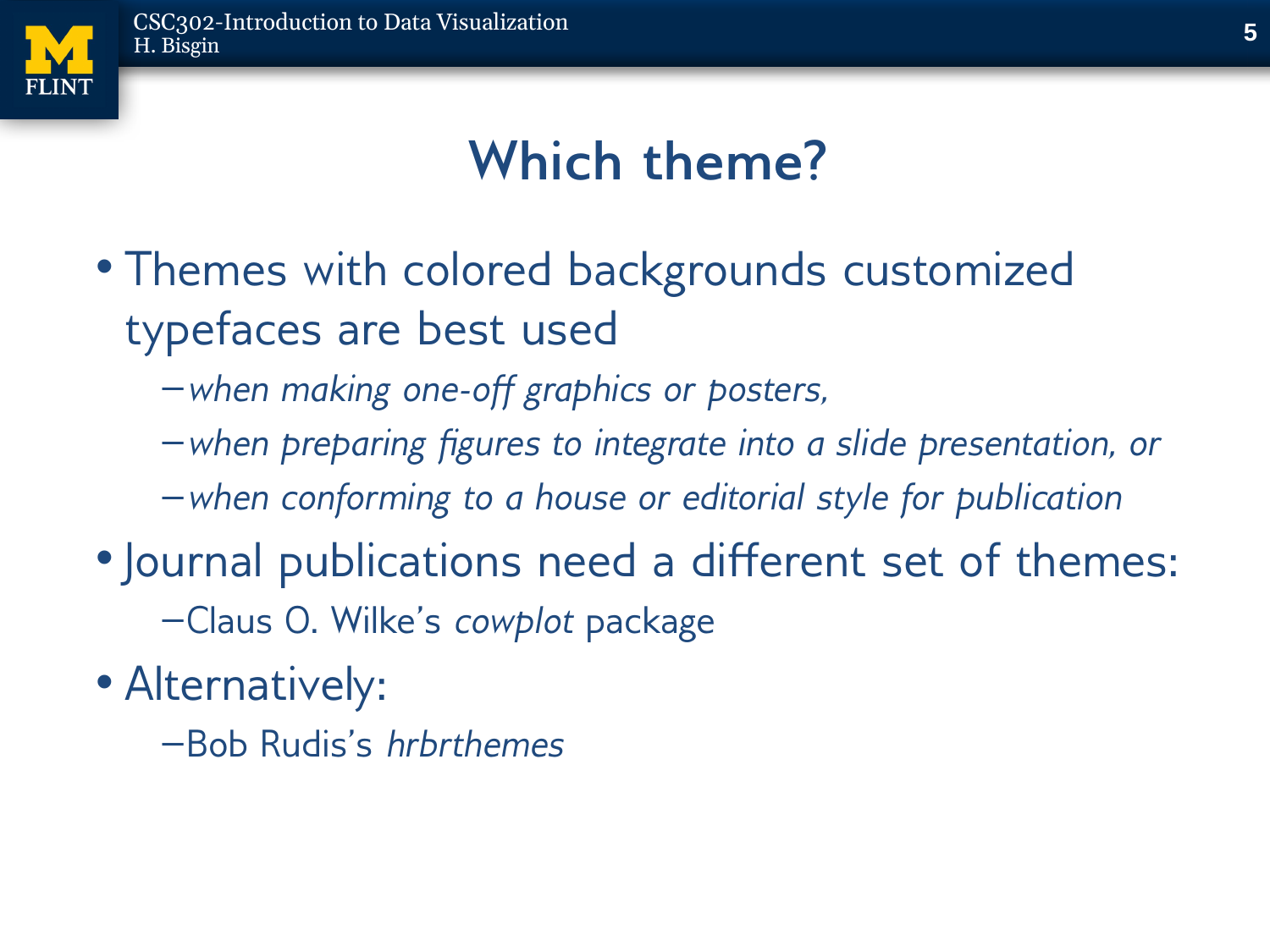

5
# Which theme?
Themes with colored backgrounds customized typefaces are best used
when making one-off graphics or posters,
when preparing figures to integrate into a slide presentation, or
when conforming to a house or editorial style for publication
Journal publications need a different set of themes:
Claus O. Wilke’s cowplot package
Alternatively:
Bob Rudis’s hrbrthemes